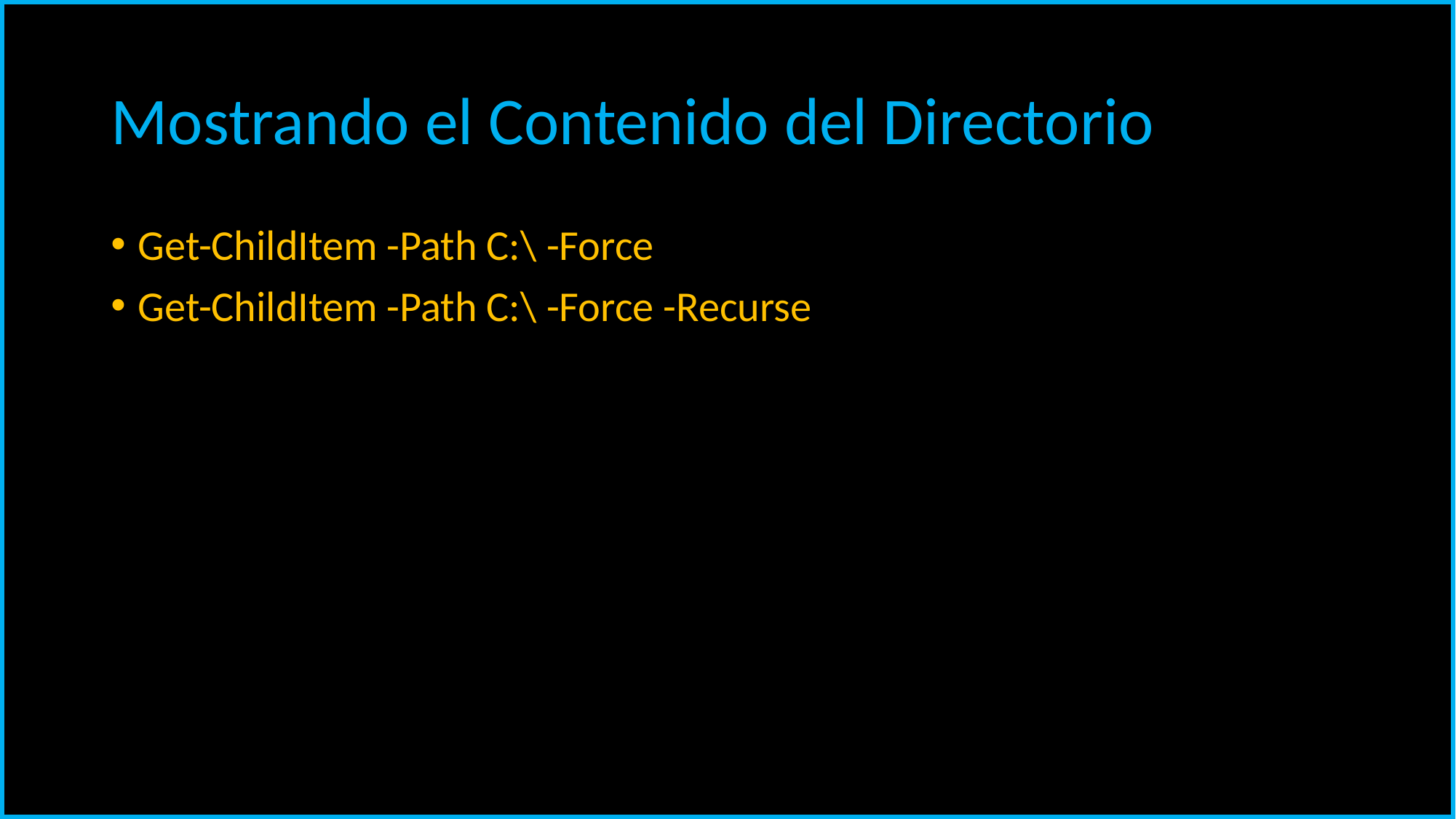

# Mostrando el Contenido del Directorio
Get-ChildItem -Path C:\ -Force
Get-ChildItem -Path C:\ -Force -Recurse